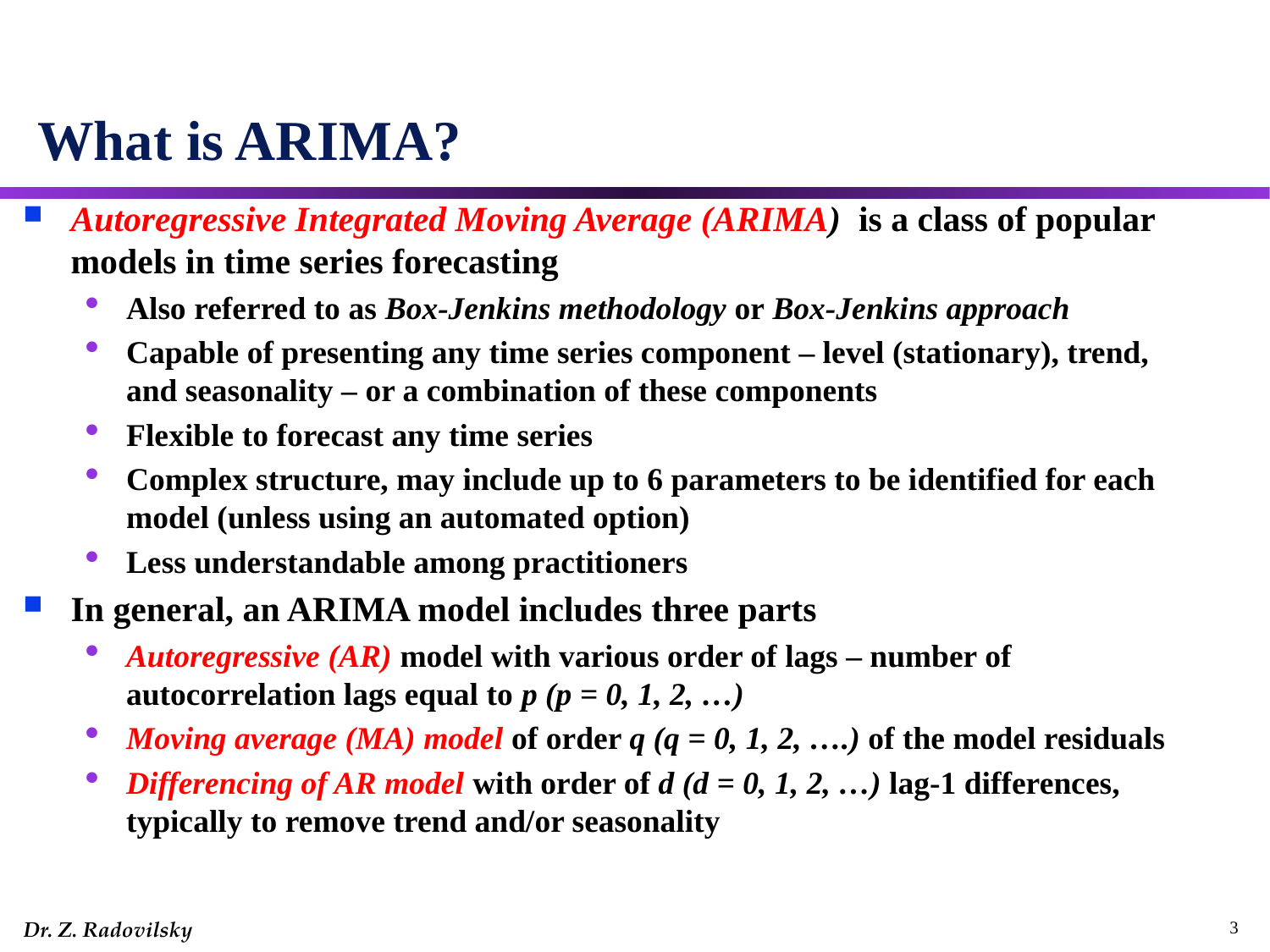

# What is ARIMA?
Autoregressive Integrated Moving Average (ARIMA)  is a class of popular models in time series forecasting
Also referred to as Box-Jenkins methodology or Box-Jenkins approach
Capable of presenting any time series component – level (stationary), trend, and seasonality – or a combination of these components
Flexible to forecast any time series
Complex structure, may include up to 6 parameters to be identified for each model (unless using an automated option)
Less understandable among practitioners
In general, an ARIMA model includes three parts
Autoregressive (AR) model with various order of lags – number of  autocorrelation lags equal to p (p = 0, 1, 2, …)
Moving average (MA) model of order q (q = 0, 1, 2, ….) of the model residuals
Differencing of AR model with order of d (d = 0, 1, 2, …) lag-1 differences, typically to remove trend and/or seasonality